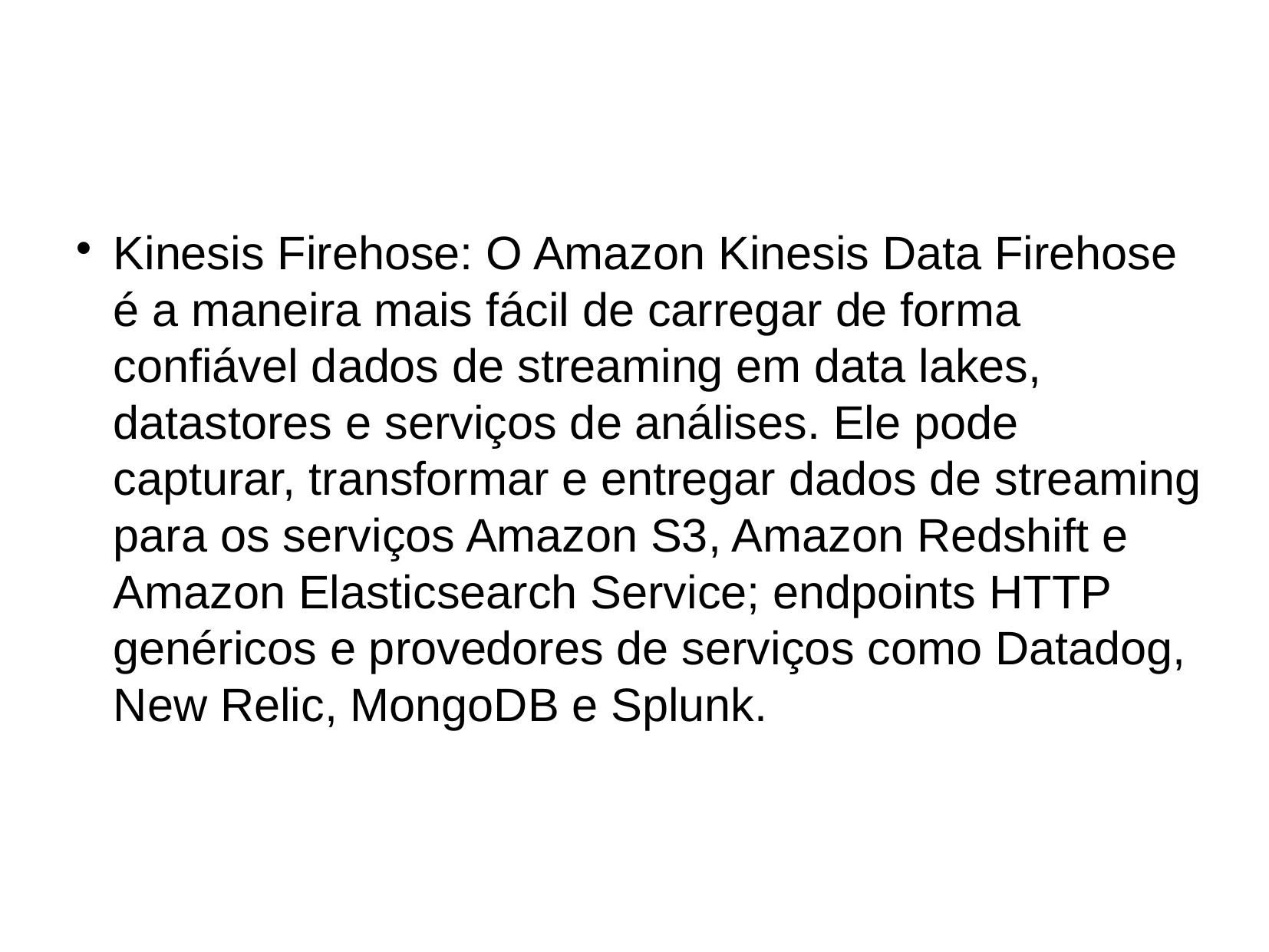

Kinesis Firehose: O Amazon Kinesis Data Firehose é a maneira mais fácil de carregar de forma confiável dados de streaming em data lakes, datastores e serviços de análises. Ele pode capturar, transformar e entregar dados de streaming para os serviços Amazon S3, Amazon Redshift e Amazon Elasticsearch Service; endpoints HTTP genéricos e provedores de serviços como Datadog, New Relic, MongoDB e Splunk.